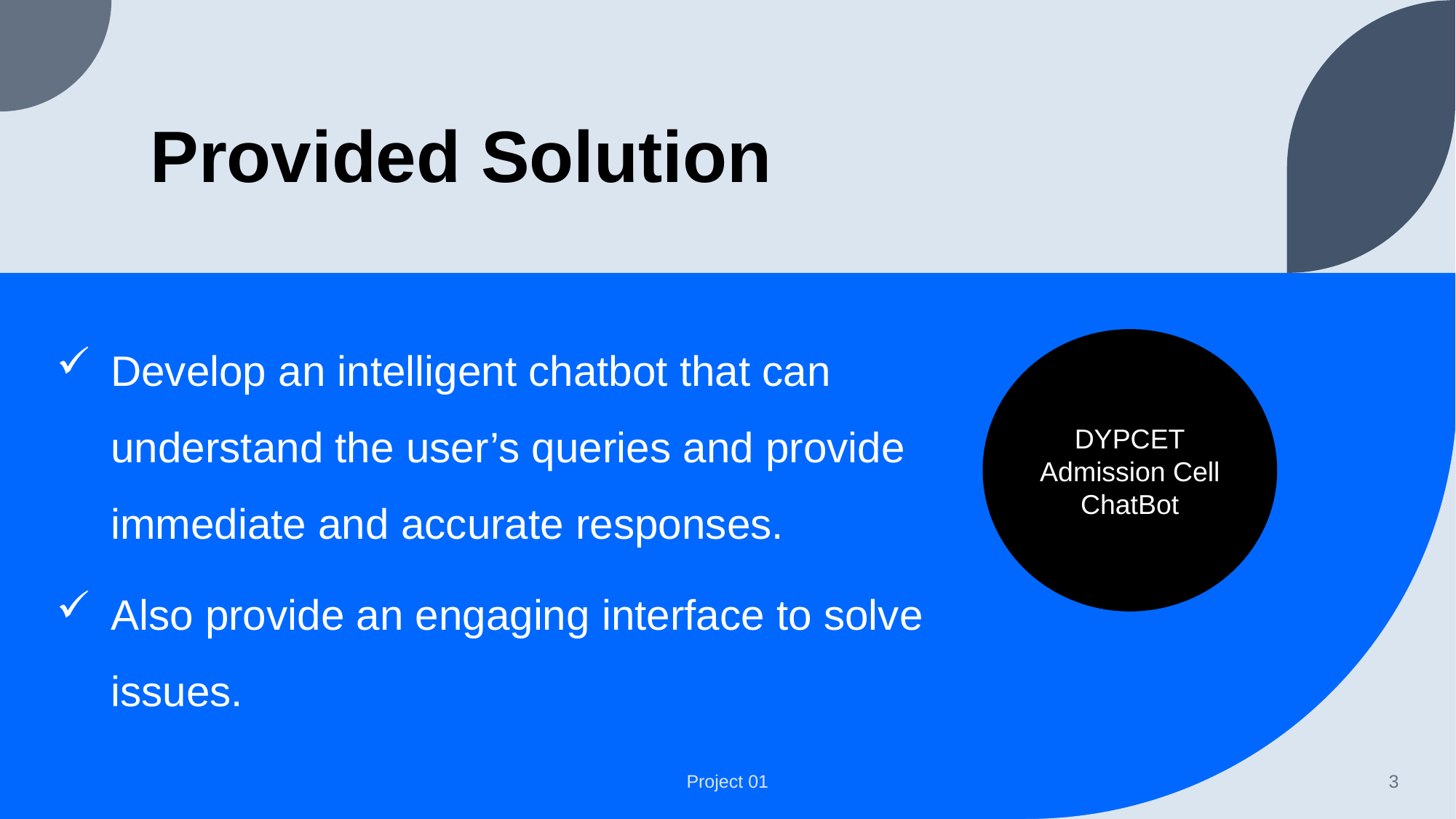

# Provided Solution
Develop an intelligent chatbot that can understand the user’s queries and provide immediate and accurate responses.
Also provide an engaging interface to solve  issues.
DYPCET
Admission Cell
ChatBot
Project 01
3